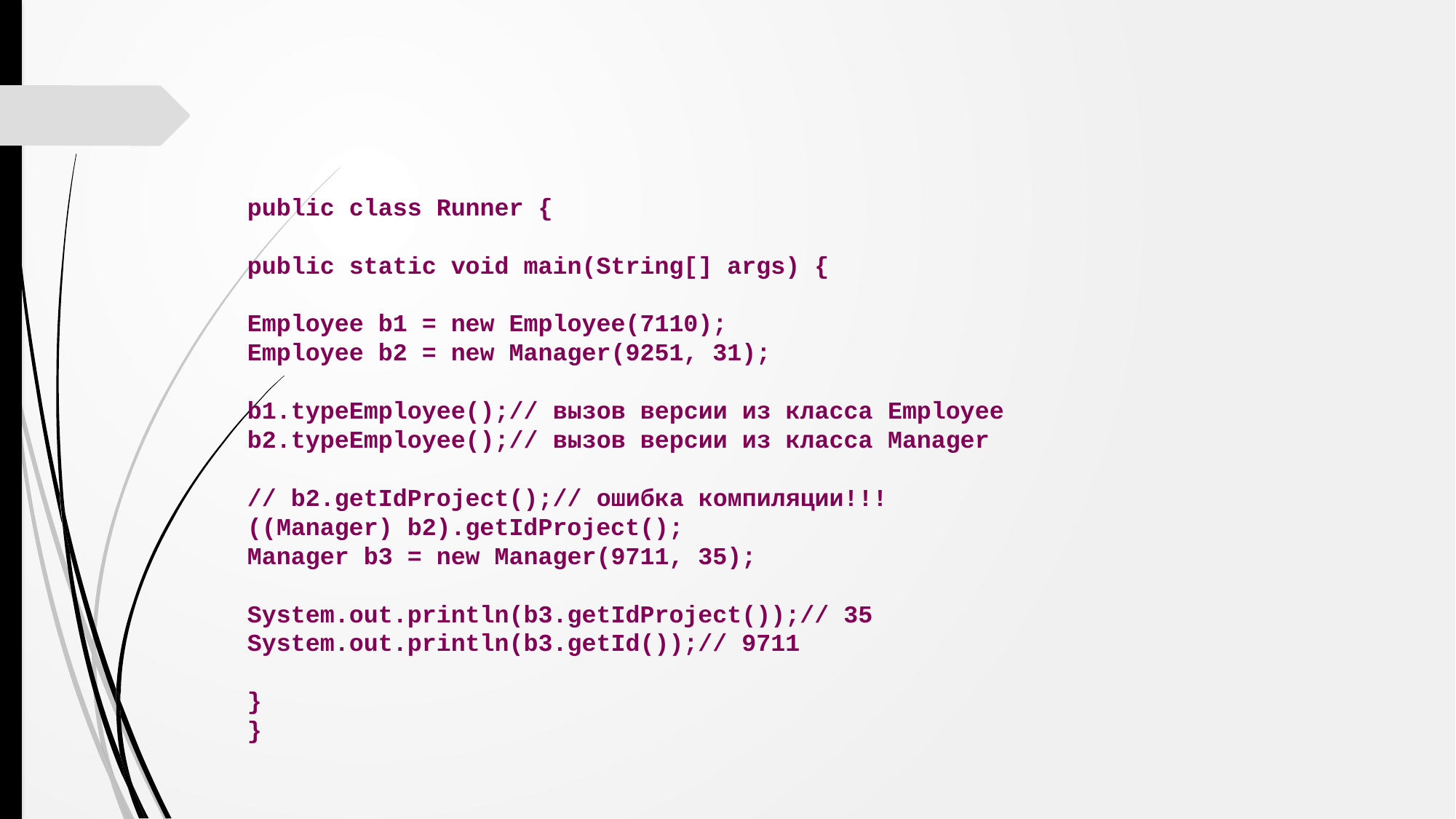

public class Runner {

public static void main(String[] args) {

Employee b1 = new Employee(7110);
Employee b2 = new Manager(9251, 31);

b1.typeEmployee();// вызов версии из класса Employee
b2.typeEmployee();// вызов версии из класса Manager

// b2.getIdProject();// ошибка компиляции!!!
((Manager) b2).getIdProject();
Manager b3 = new Manager(9711, 35);

System.out.println(b3.getIdProject());// 35
System.out.println(b3.getId());// 9711

}
}